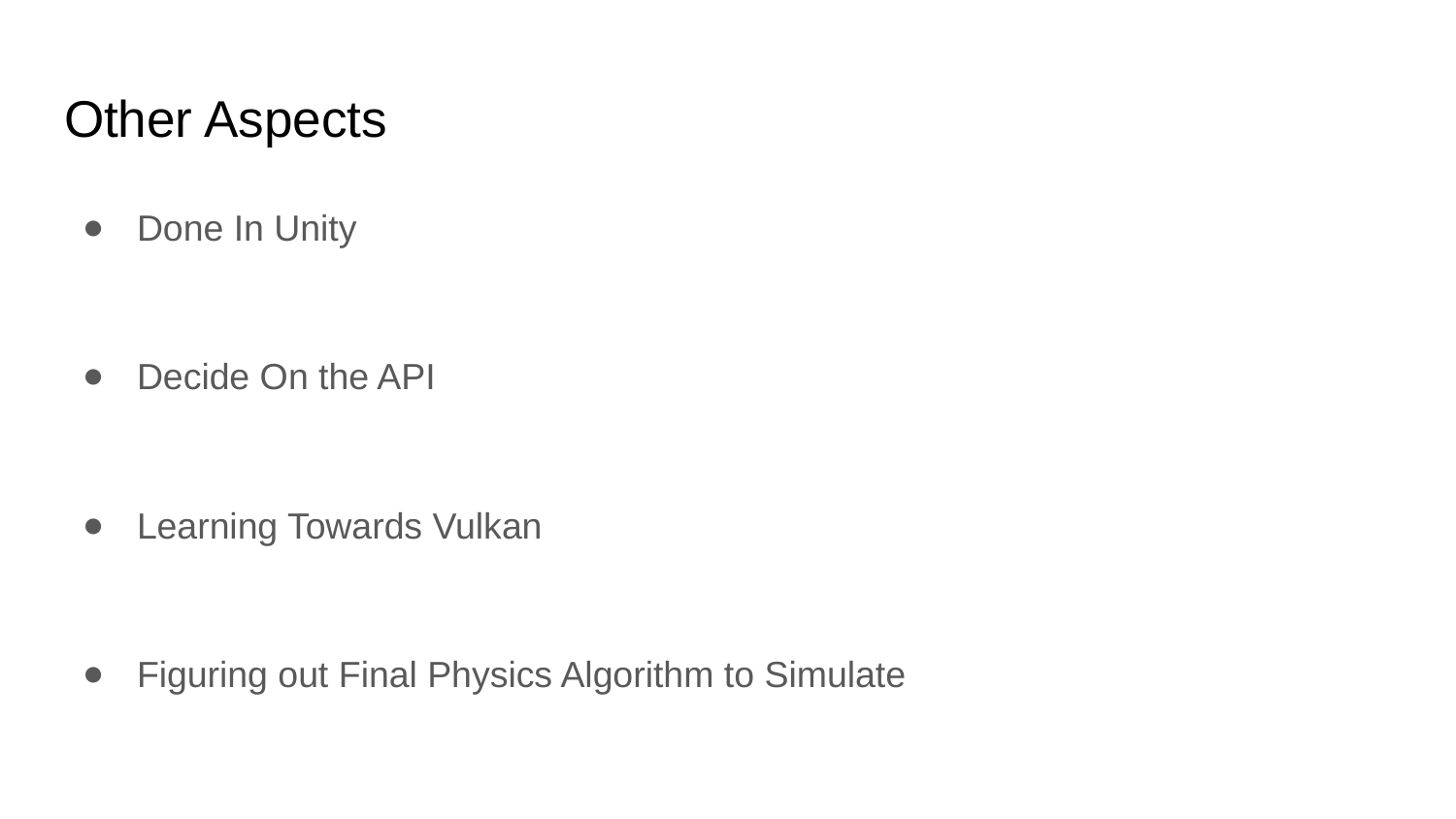

# Other Aspects
Done In Unity

Decide On the API

Learning Towards Vulkan

Figuring out Final Physics Algorithm to Simulate